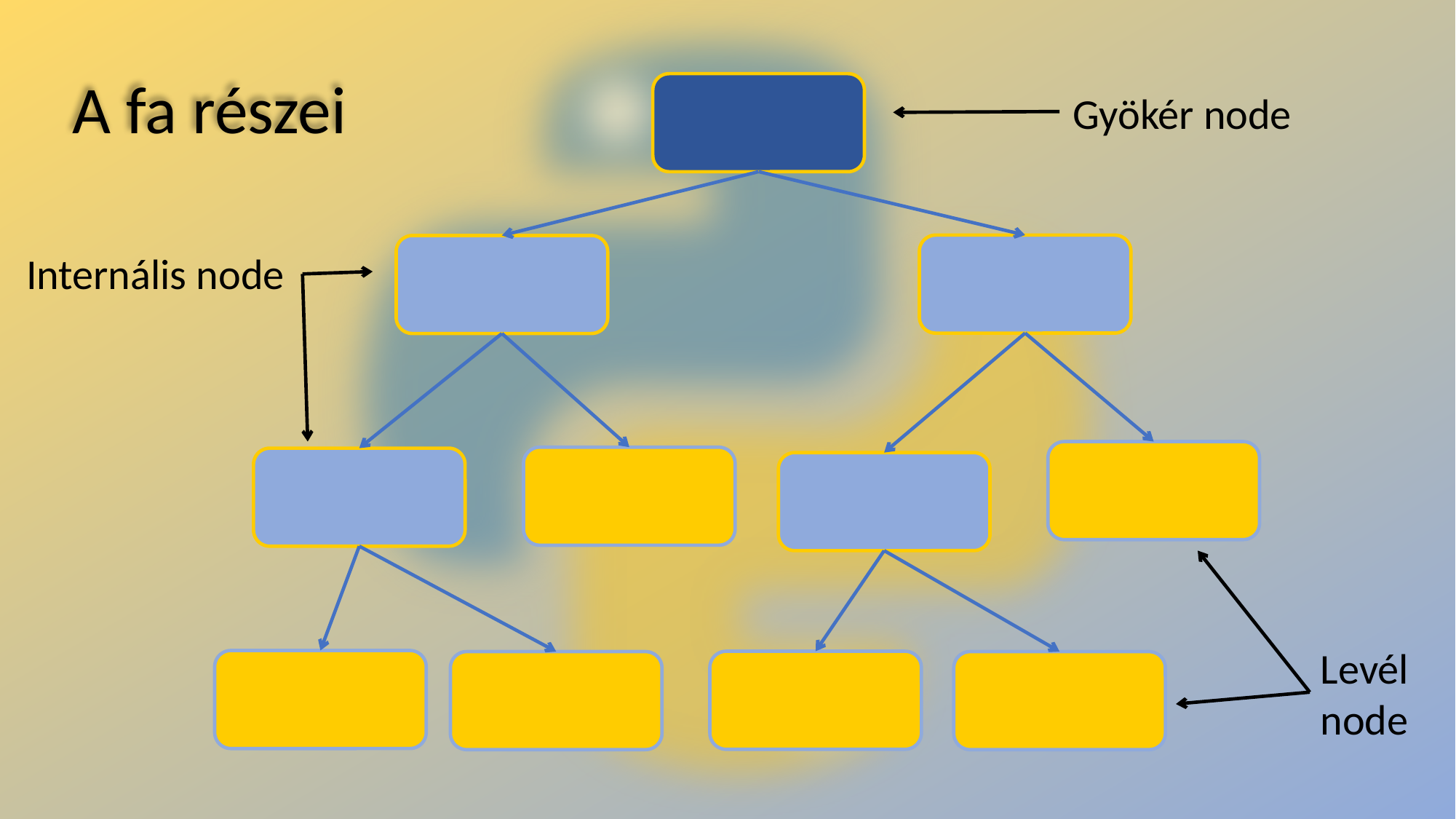

# A fa részei

Gyökér node

Internális node

Levél node